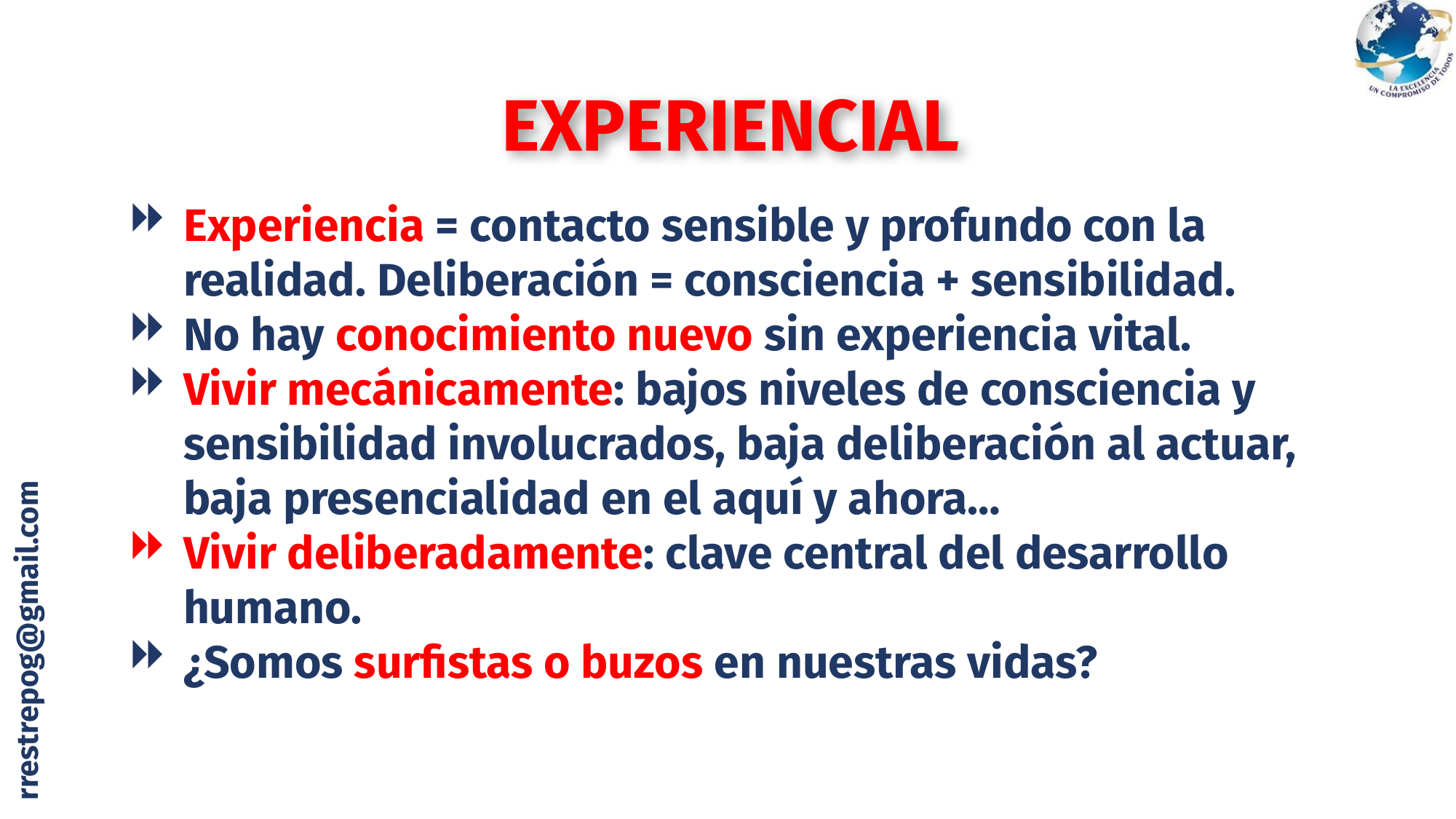

EXPERIENCIAL
Experiencia = contacto sensible y profundo con la realidad. Deliberación = consciencia + sensibilidad.
No hay conocimiento nuevo sin experiencia vital.
Vivir mecánicamente: bajos niveles de consciencia y sensibilidad involucrados, baja deliberación al actuar, baja presencialidad en el aquí y ahora…
Vivir deliberadamente: clave central del desarrollo humano.
¿Somos surfistas o buzos en nuestras vidas?